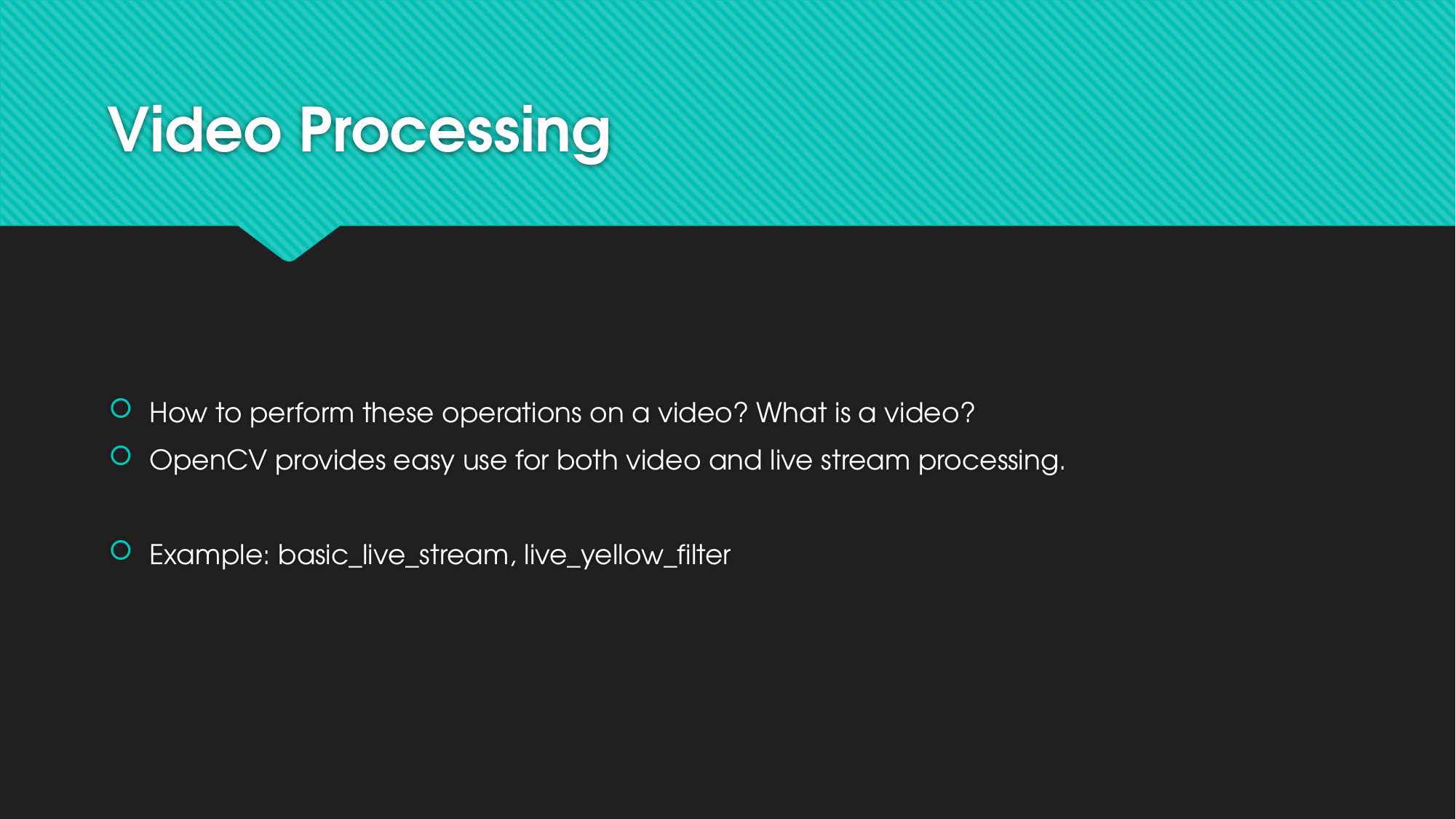

# Video Processing
How to perform these operations on a video? What is a video?
OpenCV provides easy use for both video and live stream processing.

Example: basic_live_stream, live_yellow_filter